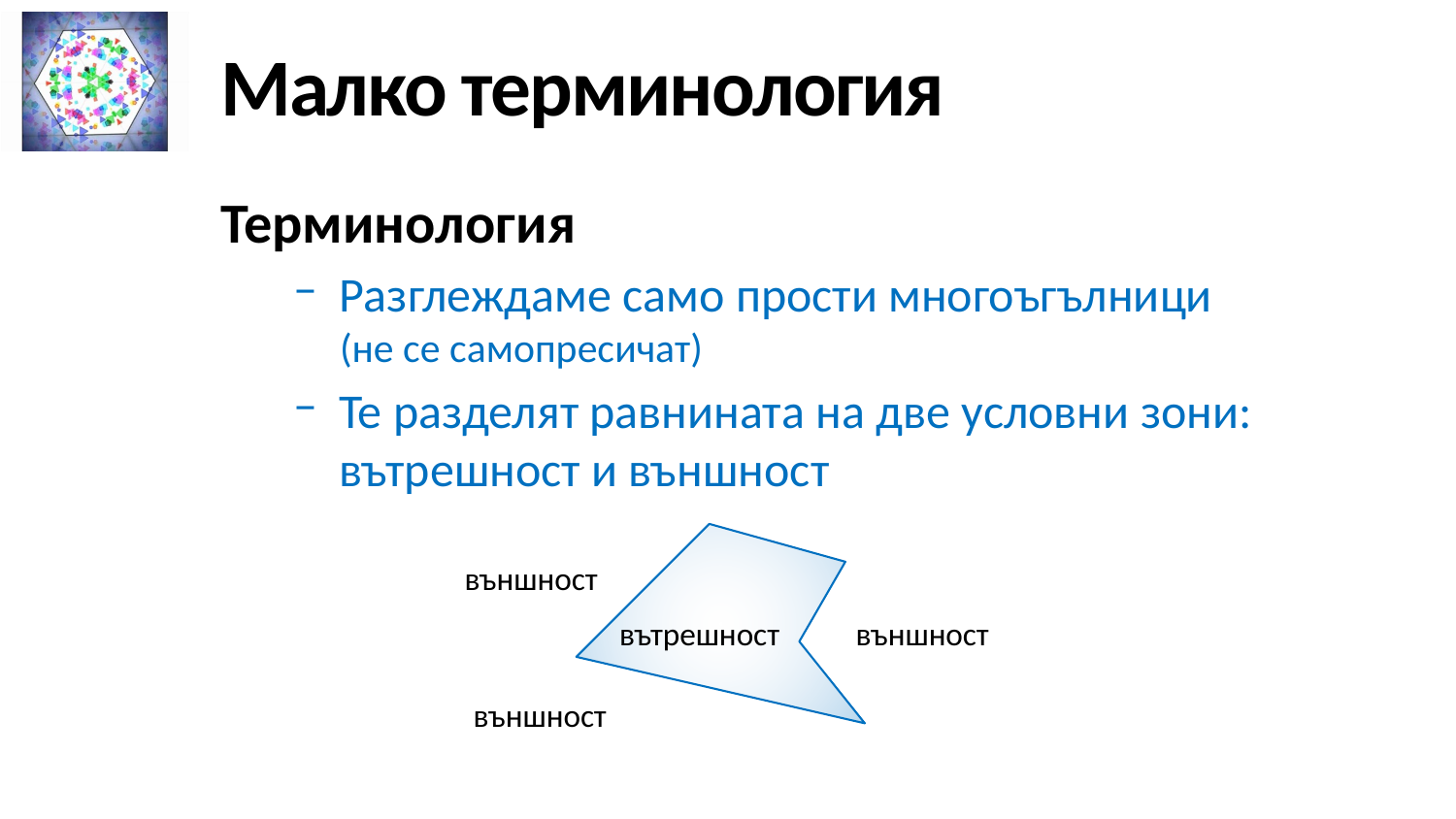

# Малко терминология
Терминология
Разглеждаме само прости многоъгълници
(не се самопресичат)
Те разделят равнината на две условни зони: вътрешност и външност

външност
вътрешност
външност
външност